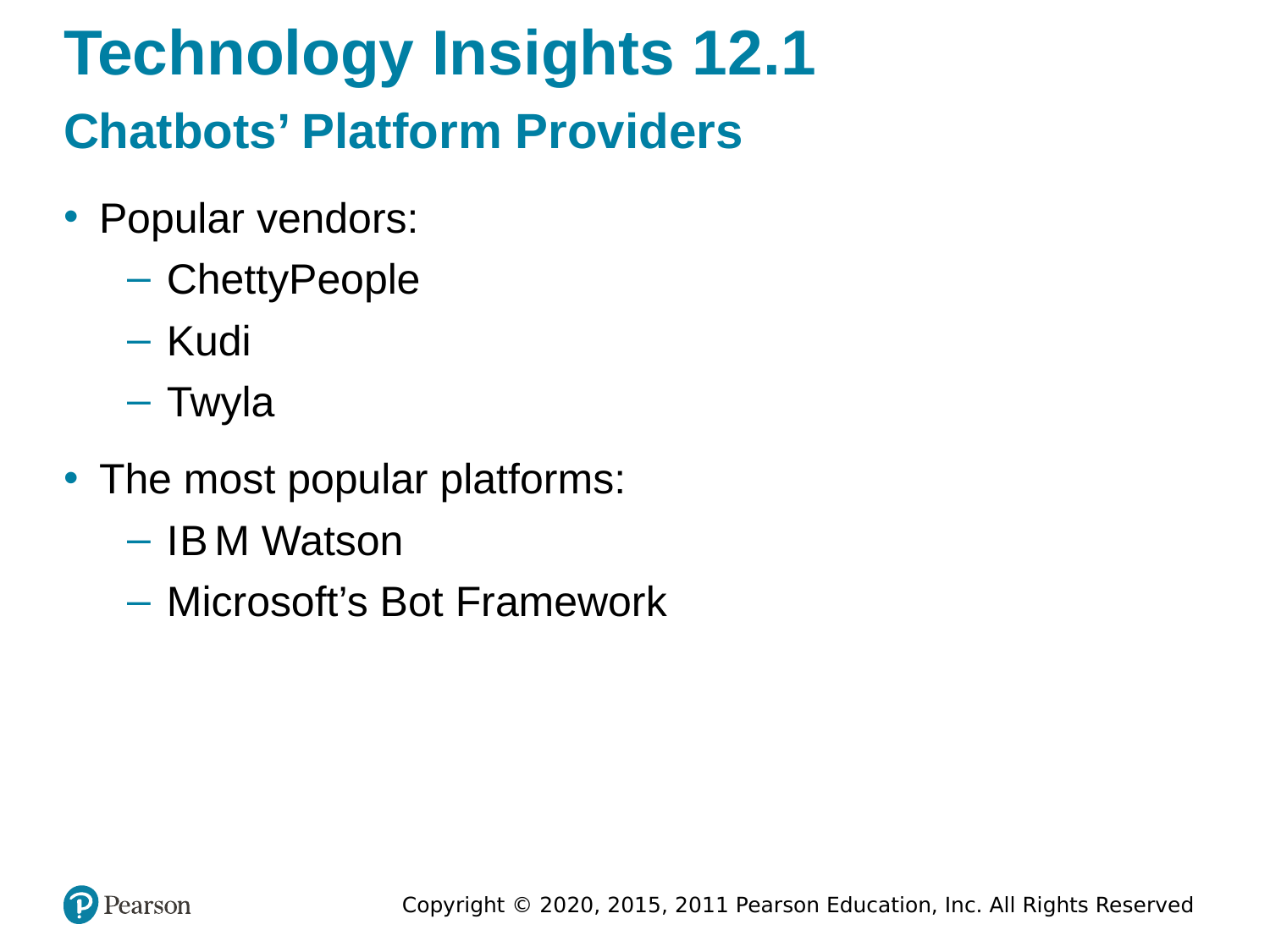

# Technology Insights 12.1
Chatbots’ Platform Providers
Popular vendors:
ChettyPeople
Kudi
Twyla
The most popular platforms:
I B M Watson
Microsoft’s Bot Framework